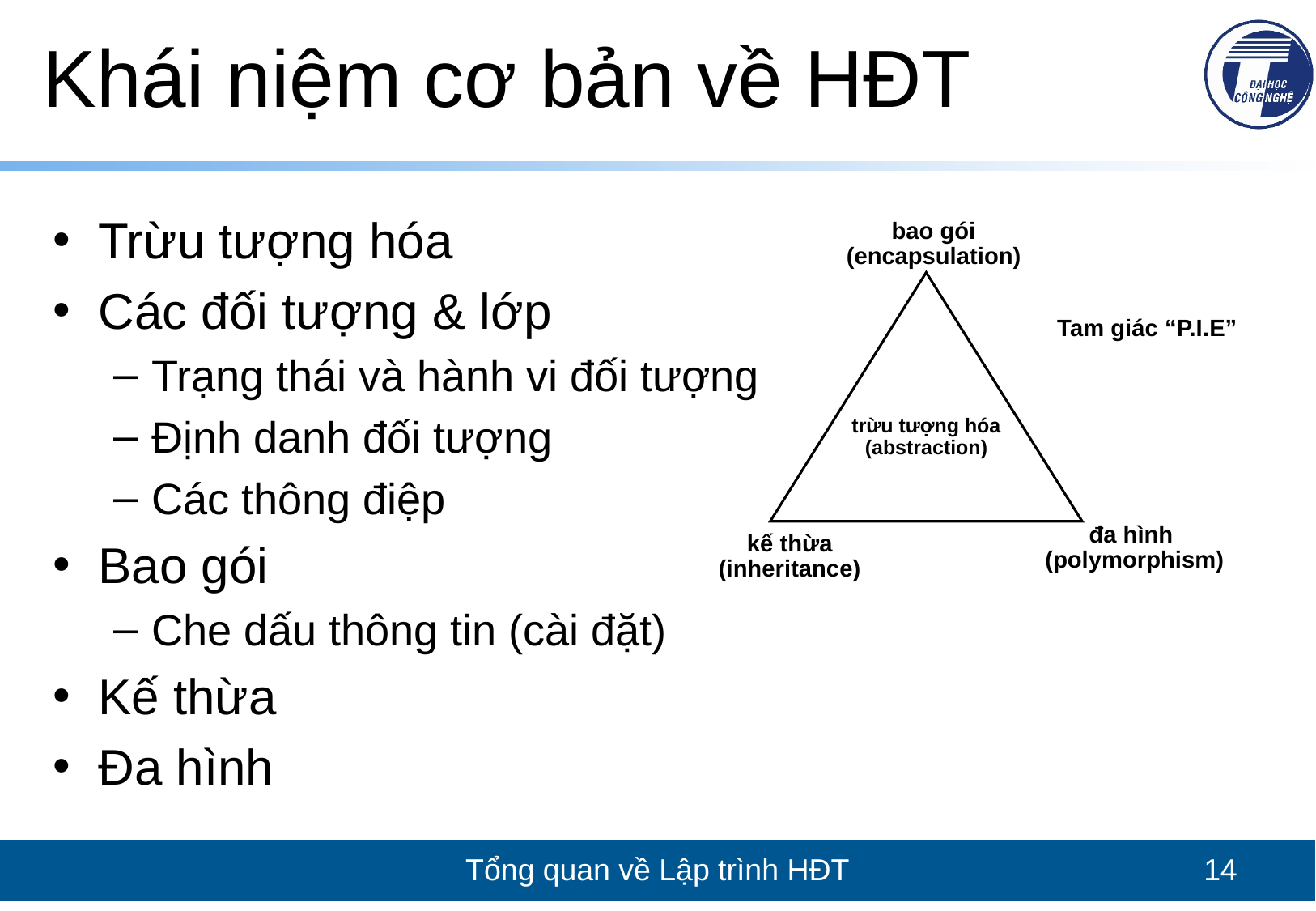

# Khái niệm cơ bản về HĐT
Trừu tượng hóa
Các đối tượng & lớp
Trạng thái và hành vi đối tượng
Định danh đối tượng
Các thông điệp
Bao gói
Che dấu thông tin (cài đặt)
Kế thừa
Đa hình
bao gói (encapsulation)

Tam giác “P.I.E”
trừu tượng hóa (abstraction)
đa hình
(polymorphism)
kế thừa (inheritance)
Tổng quan về Lập trình HĐT
14